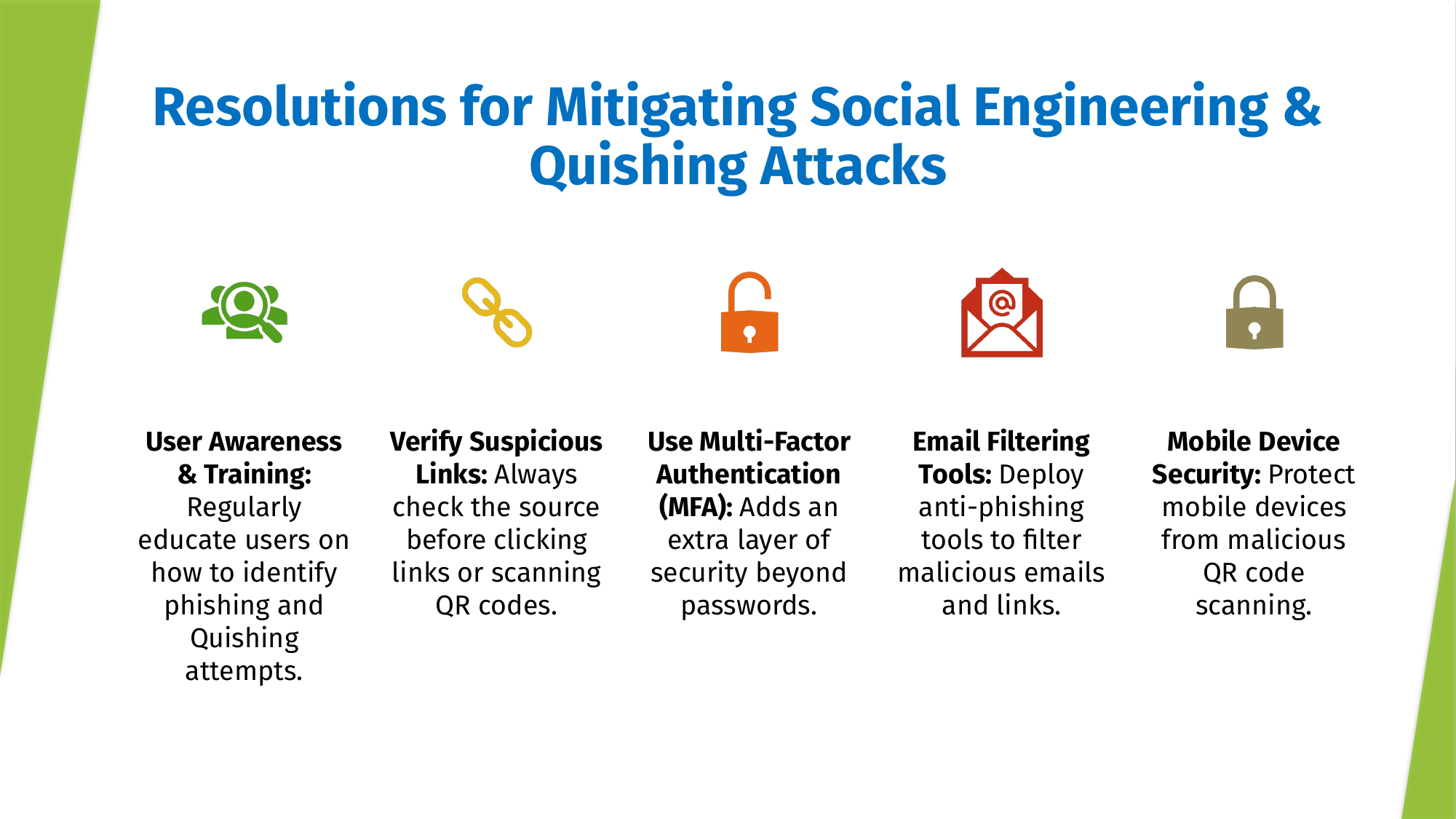

# Resolutions for Mitigating Social Engineering & Quishing Attacks
User Awareness & Training: Regularly educate users on how to identify phishing and Quishing attempts.
Verify Suspicious Links: Always check the source before clicking links or scanning QR codes.
Use Multi-Factor Authentication (MFA): Adds an extra layer of security beyond passwords.
Email Filtering Tools: Deploy anti-phishing tools to filter malicious emails and links.
Mobile Device Security: Protect mobile devices from malicious QR code scanning.